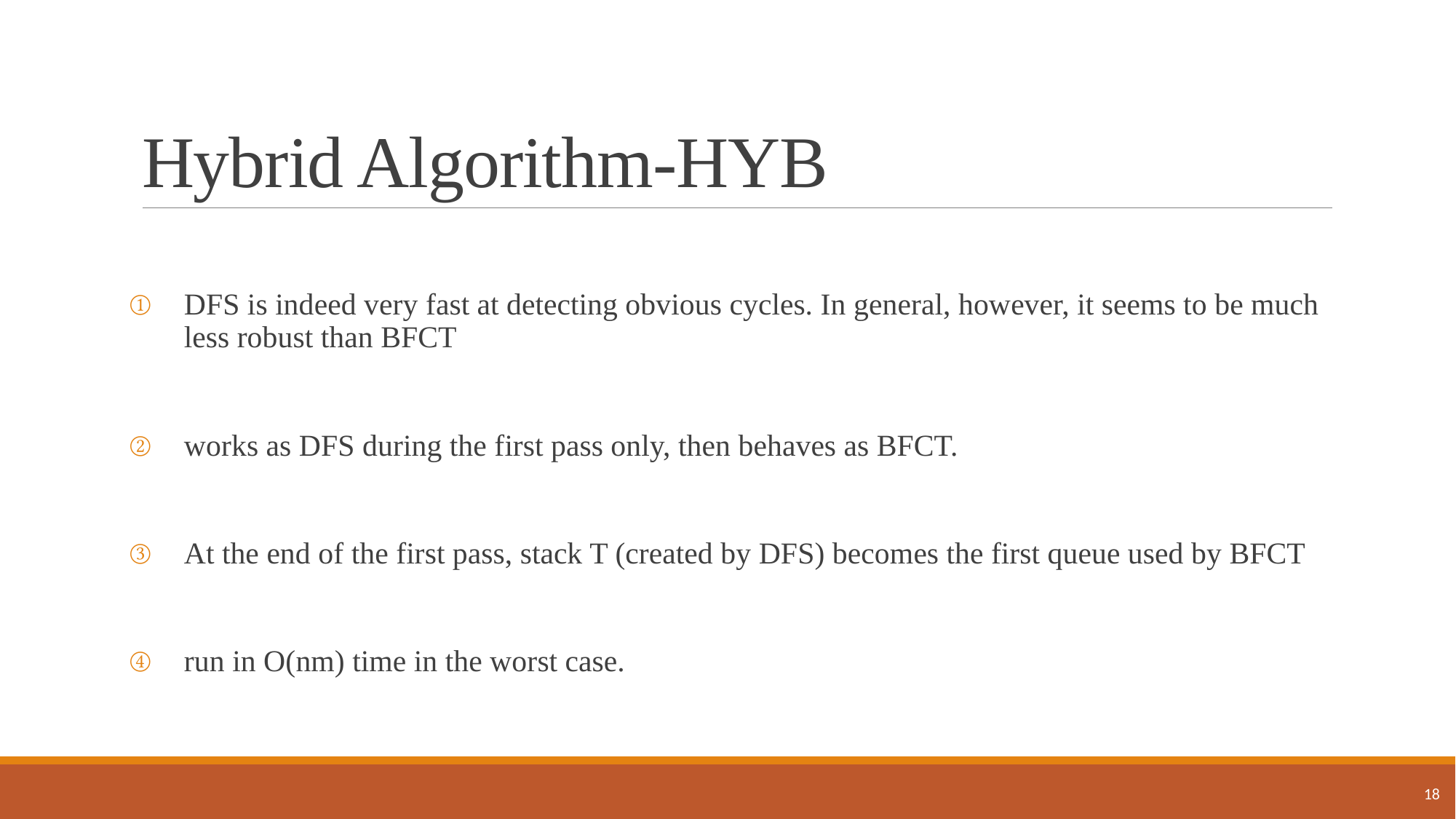

# Hybrid Algorithm-HYB

DFS is indeed very fast at detecting obvious cycles. In general, however, it seems to be much less robust than BFCT

works as DFS during the first pass only, then behaves as BFCT.

At the end of the first pass, stack T (created by DFS) becomes the first queue used by BFCT

run in O(nm) time in the worst case.

18